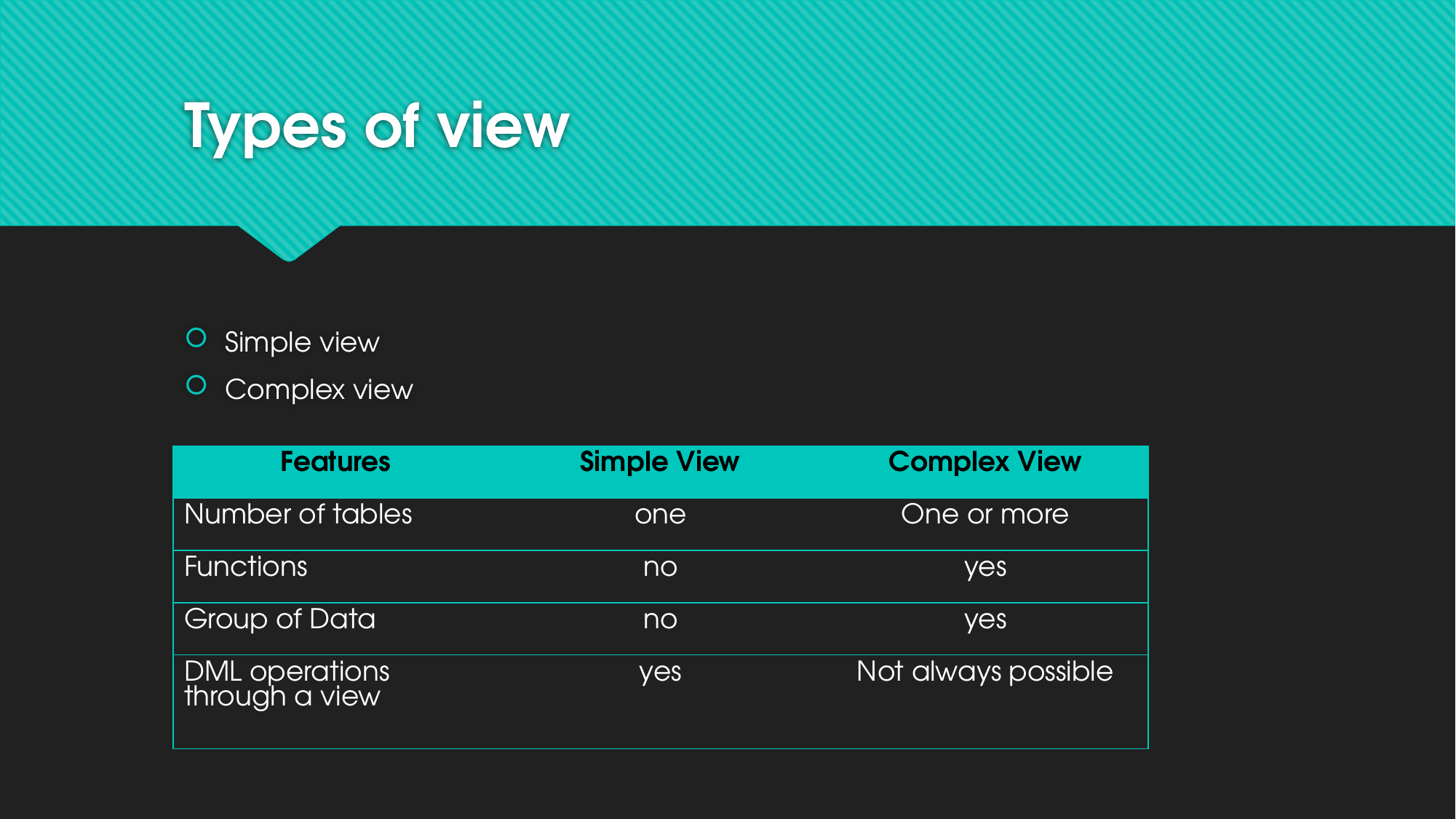

# Types of view
Simple view
Complex view

| Features | Simple View | Complex View |
| --- | --- | --- |
| Number of tables | one | One or more |
| Functions | no | yes |
| Group of Data | no | yes |
| DML operations through a view | yes | Not always possible |